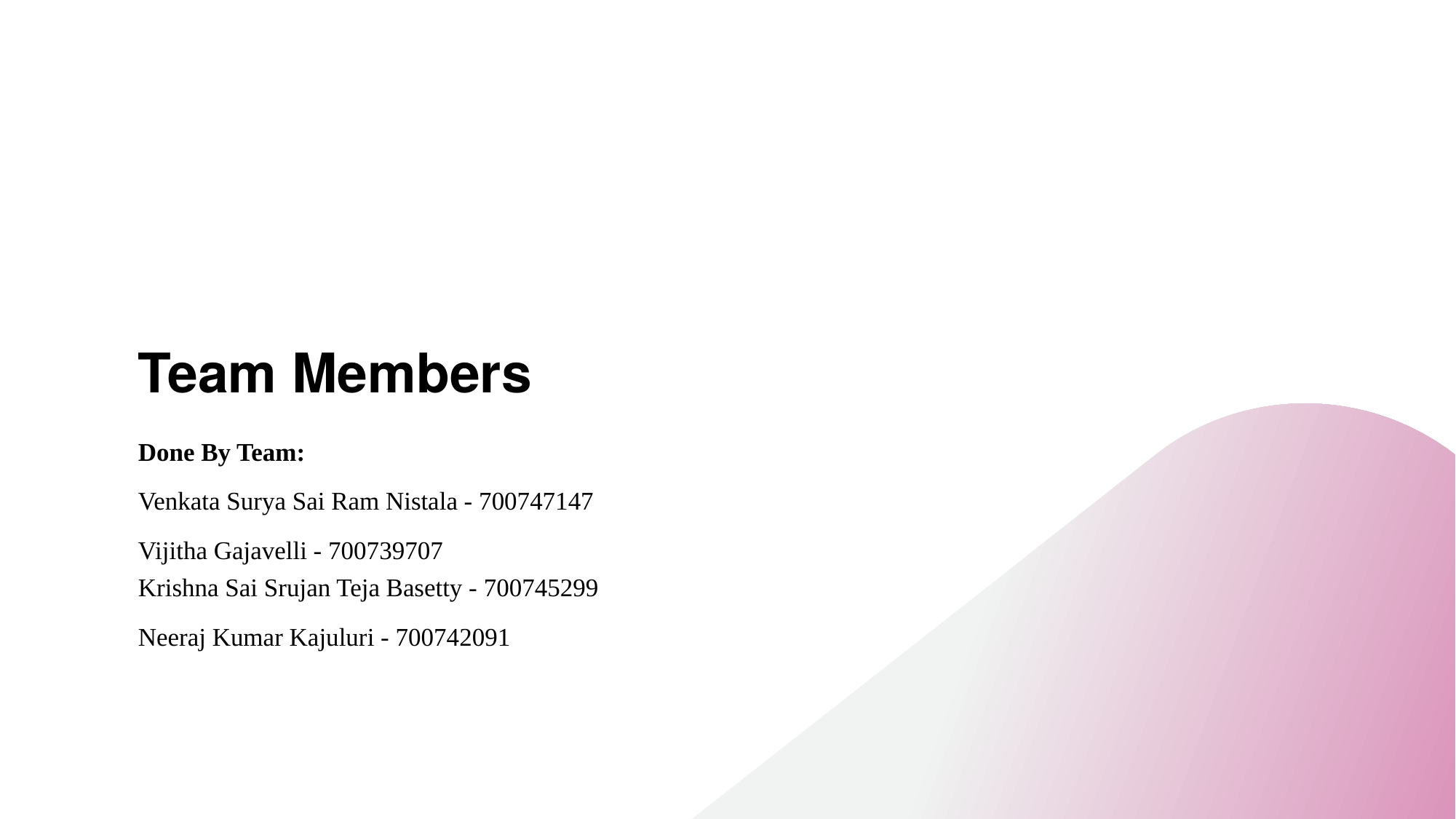

# Team Members
Done By Team:
Venkata Surya Sai Ram Nistala - 700747147
Vijitha Gajavelli - 700739707
Krishna Sai Srujan Teja Basetty - 700745299
Neeraj Kumar Kajuluri - 700742091